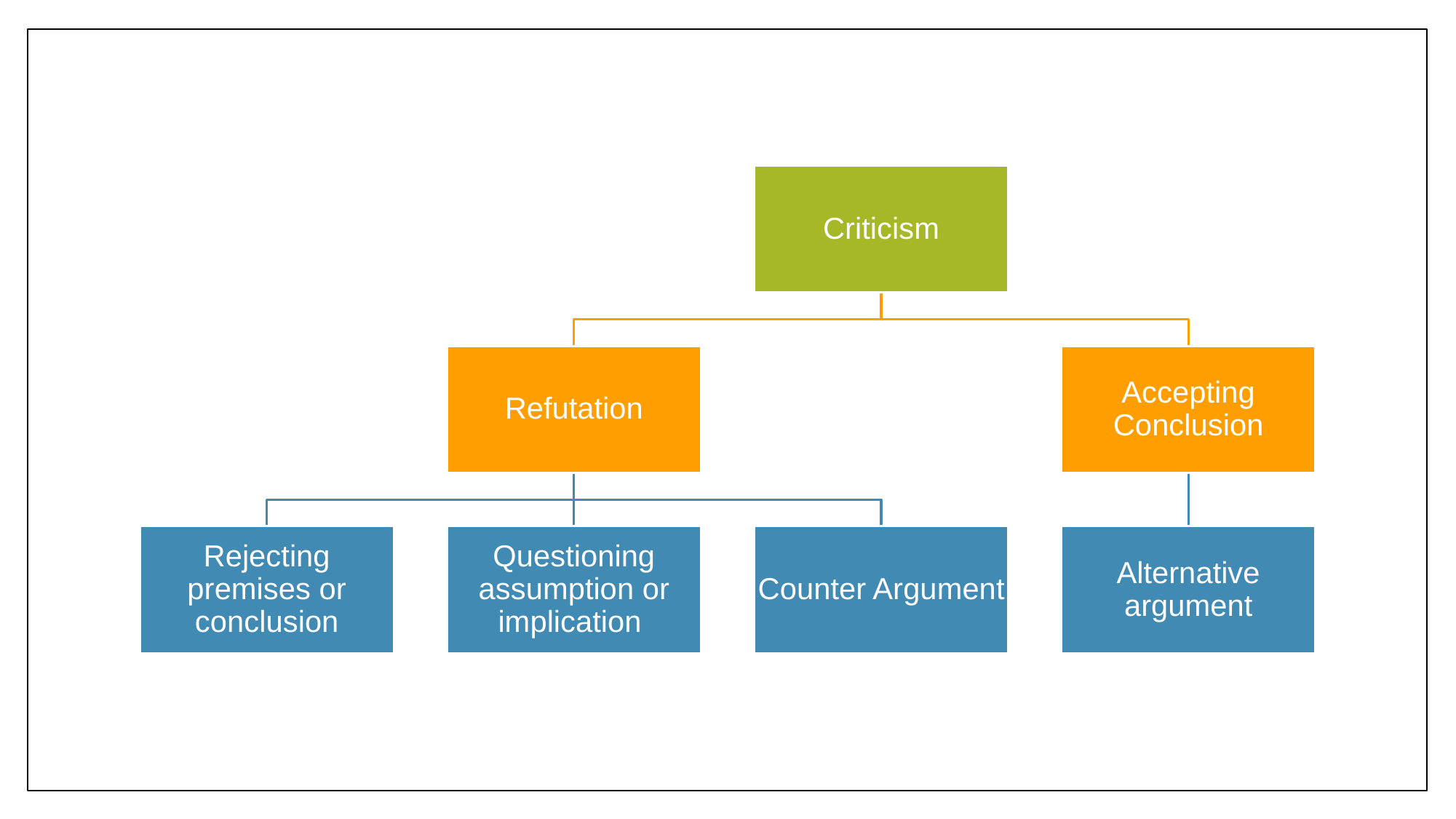

Criticism
Refutation
Rejecting premises or conclusion
Questioning assumption or implication
Counter Argument
Accepting Conclusion
Alternative argument